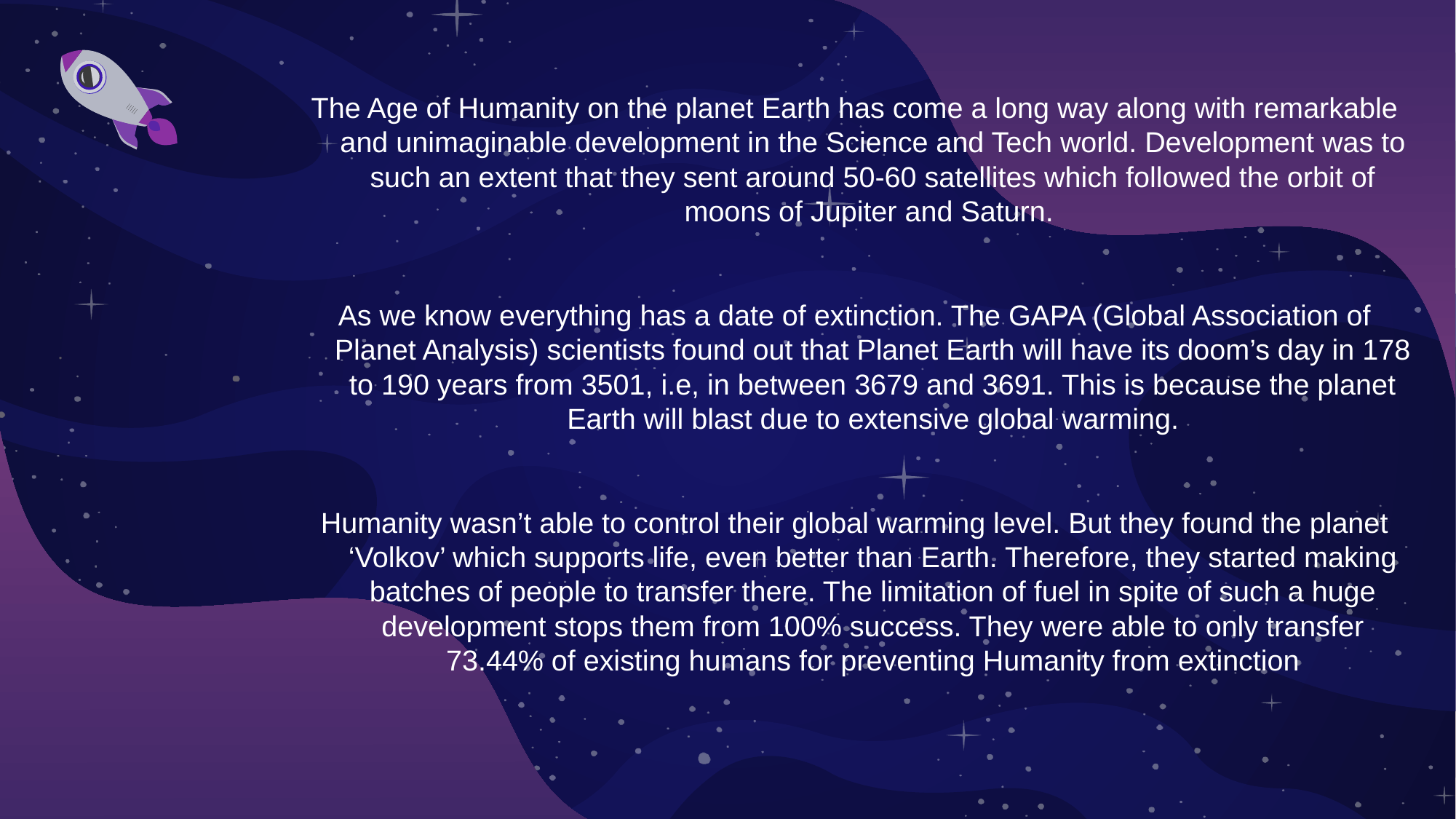

The Age of Humanity on the planet Earth has come a long way along with remarkable and unimaginable development in the Science and Tech world. Development was to such an extent that they sent around 50-60 satellites which followed the orbit of moons of Jupiter and Saturn.

As we know everything has a date of extinction. The GAPA (Global Association of Planet Analysis) scientists found out that Planet Earth will have its doom’s day in 178 to 190 years from 3501, i.e, in between 3679 and 3691. This is because the planet Earth will blast due to extensive global warming.

Humanity wasn’t able to control their global warming level. But they found the planet ‘Volkov’ which supports life, even better than Earth. Therefore, they started making batches of people to transfer there. The limitation of fuel in spite of such a huge development stops them from 100% success. They were able to only transfer 73.44% of existing humans for preventing Humanity from extinction